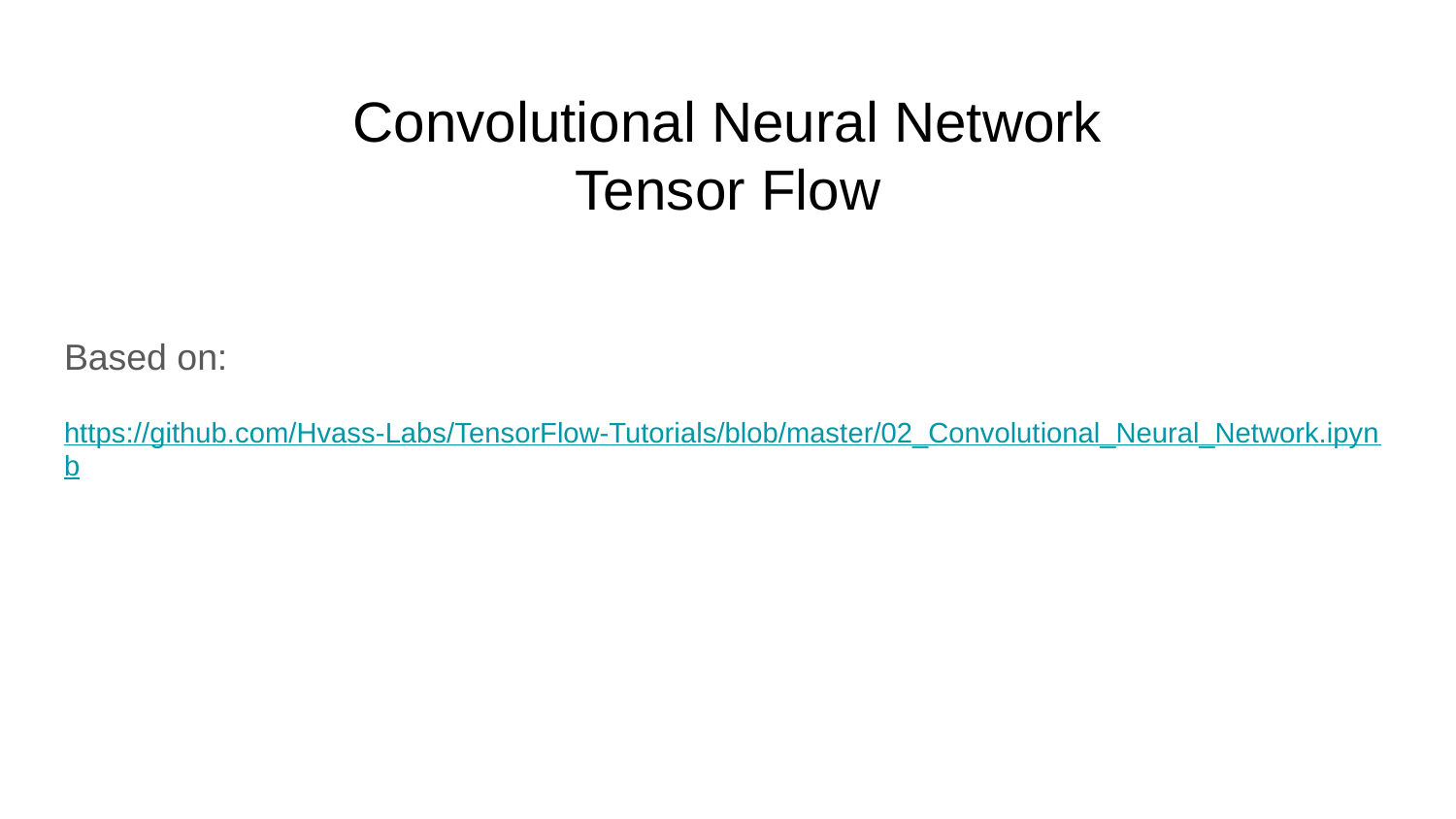

# Convolutional Neural Network
Tensor Flow
Based on:
https://github.com/Hvass-Labs/TensorFlow-Tutorials/blob/master/02_Convolutional_Neural_Network.ipynb